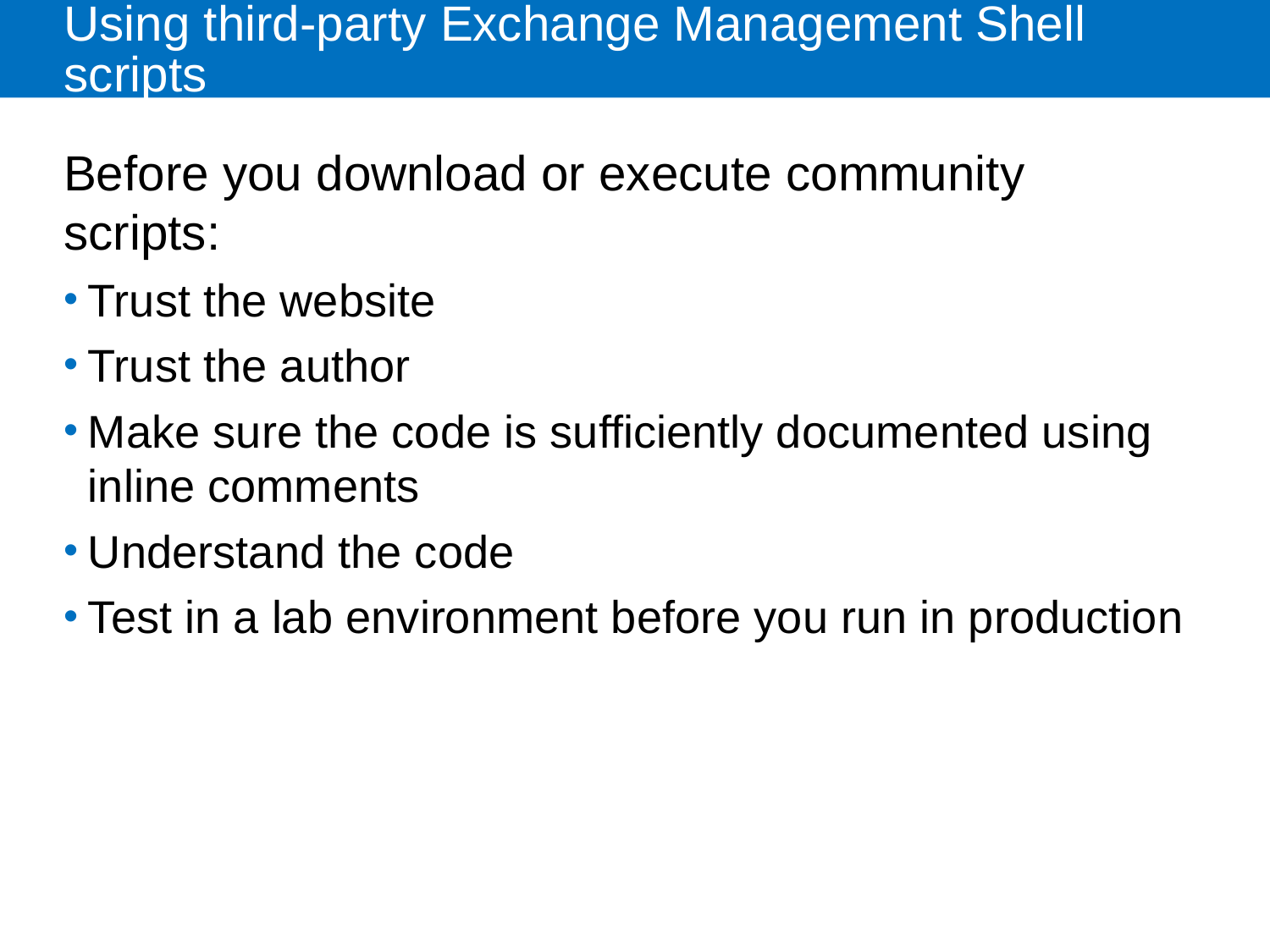

# Using third-party Exchange Management Shell scripts
Before you download or execute community scripts:
Trust the website
Trust the author
Make sure the code is sufficiently documented using inline comments
Understand the code
Test in a lab environment before you run in production